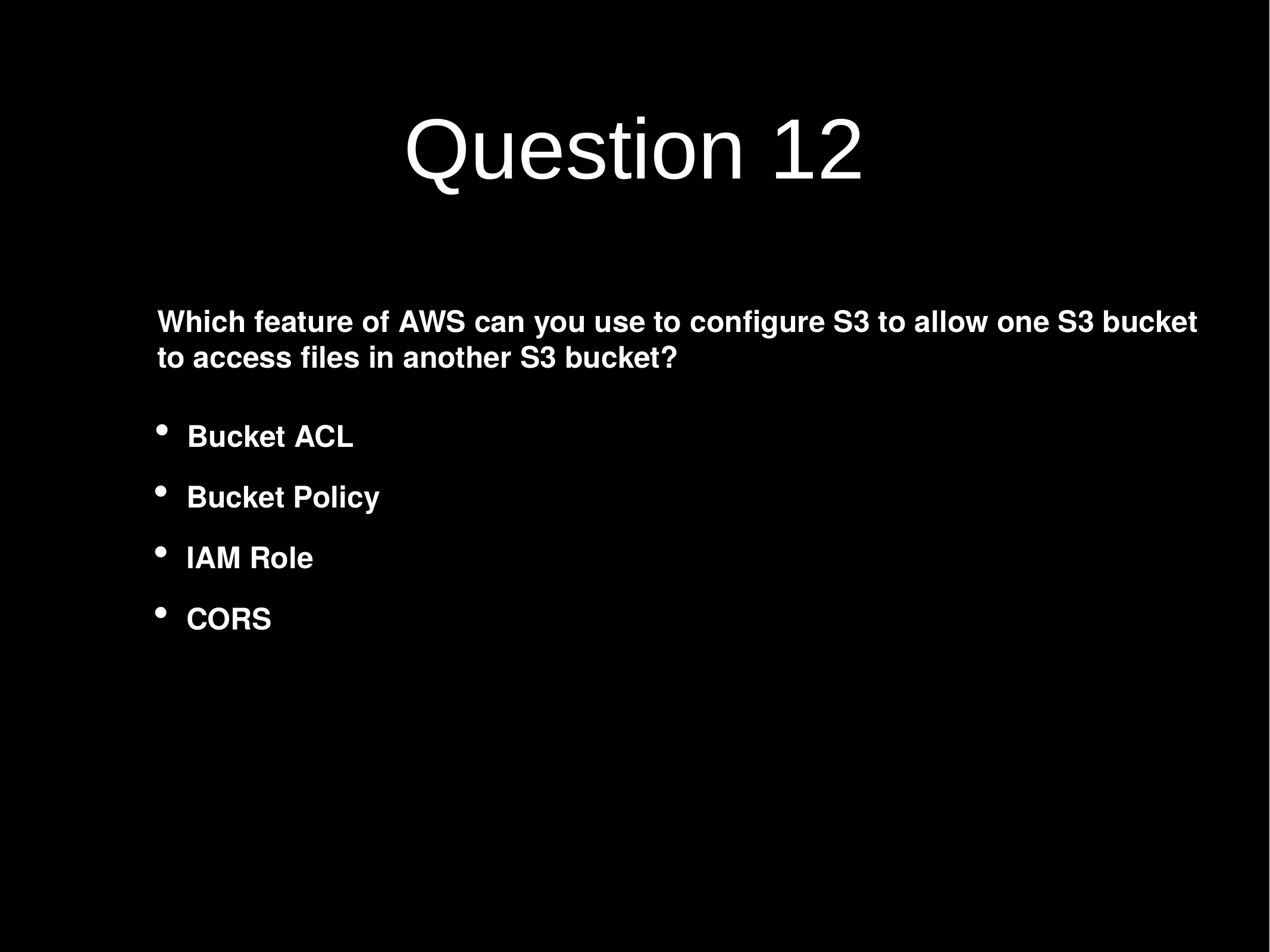

Question 12
Which feature of AWS can you use to configure S3 to allow one S3 bucket
to access files in another S3 bucket?
Bucket ACL
Bucket Policy
IAM Role
CORS